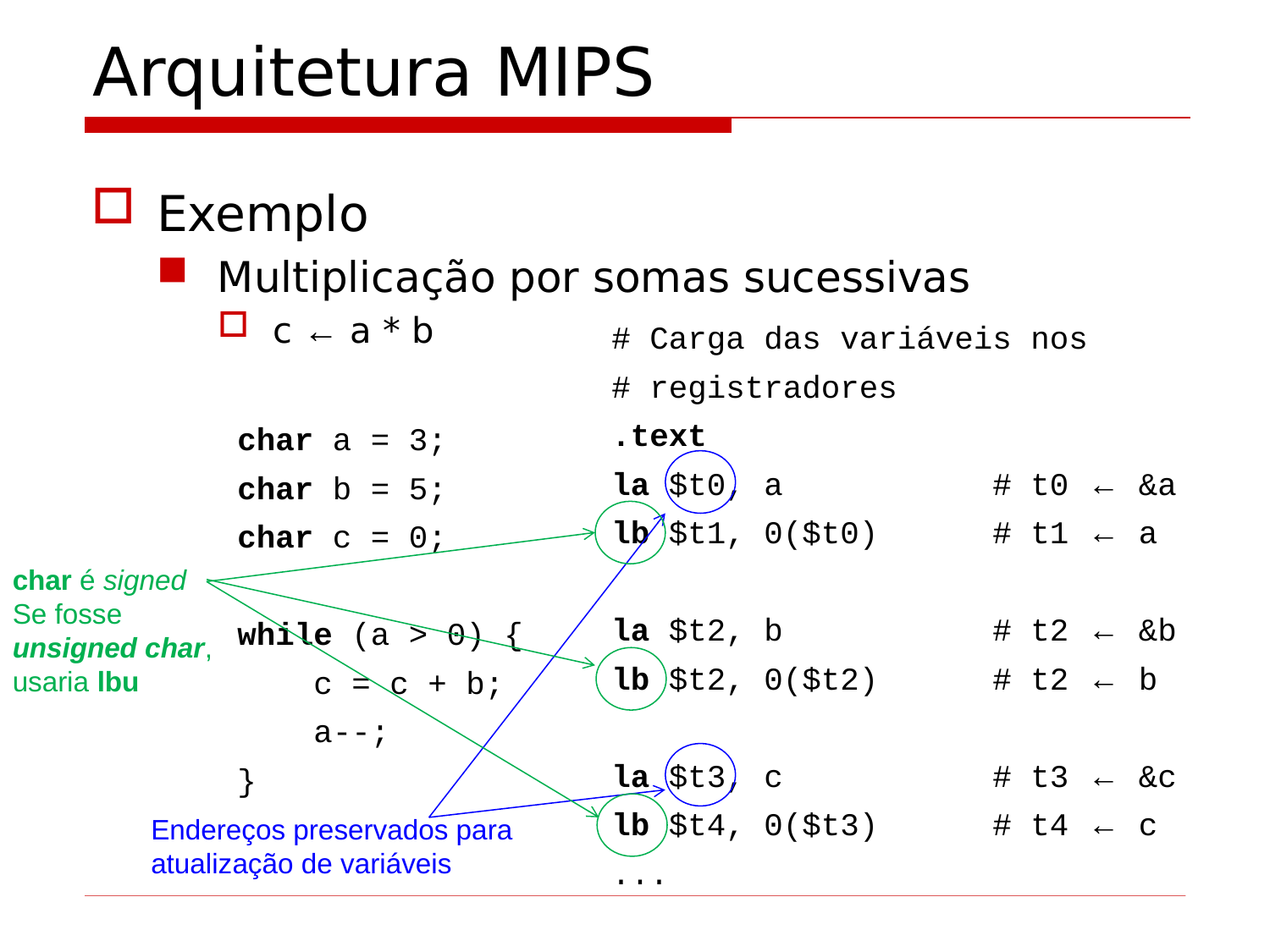

# Arquitetura MIPS
Exemplo
Multiplicação por somas sucessivas
c ← a * b
# Carga das variáveis nos
# registradores
.text
la $t0, a		# t0 ← &a
lb $t1, 0($t0)	# t1 ← a

la $t2, b		# t2 ← &b
lb $t2, 0($t2)	# t2 ← b

la $t3, c		# t3 ← &c
lb $t4, 0($t3)	# t4 ← c
...
char a = 3;
char b = 5;
char c = 0;

while (a > 0) {
    c = c + b;
    a--;
}

Endereços preservados para atualização de variáveis

char é signed
Se fosse unsigned char, usaria lbu